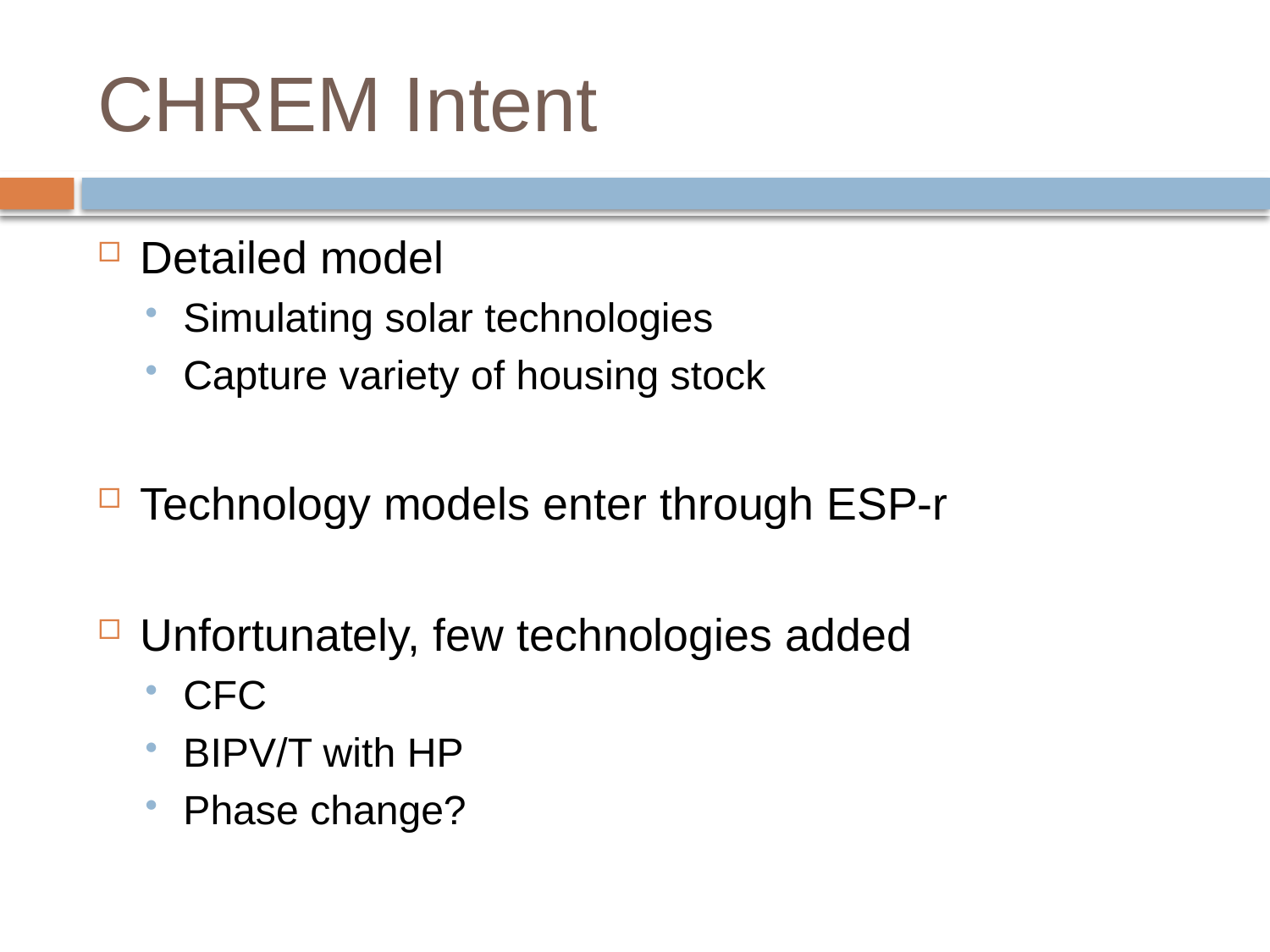

# CHREM Intent
Detailed model
Simulating solar technologies
Capture variety of housing stock

Technology models enter through ESP-r

Unfortunately, few technologies added
CFC
BIPV/T with HP
Phase change?